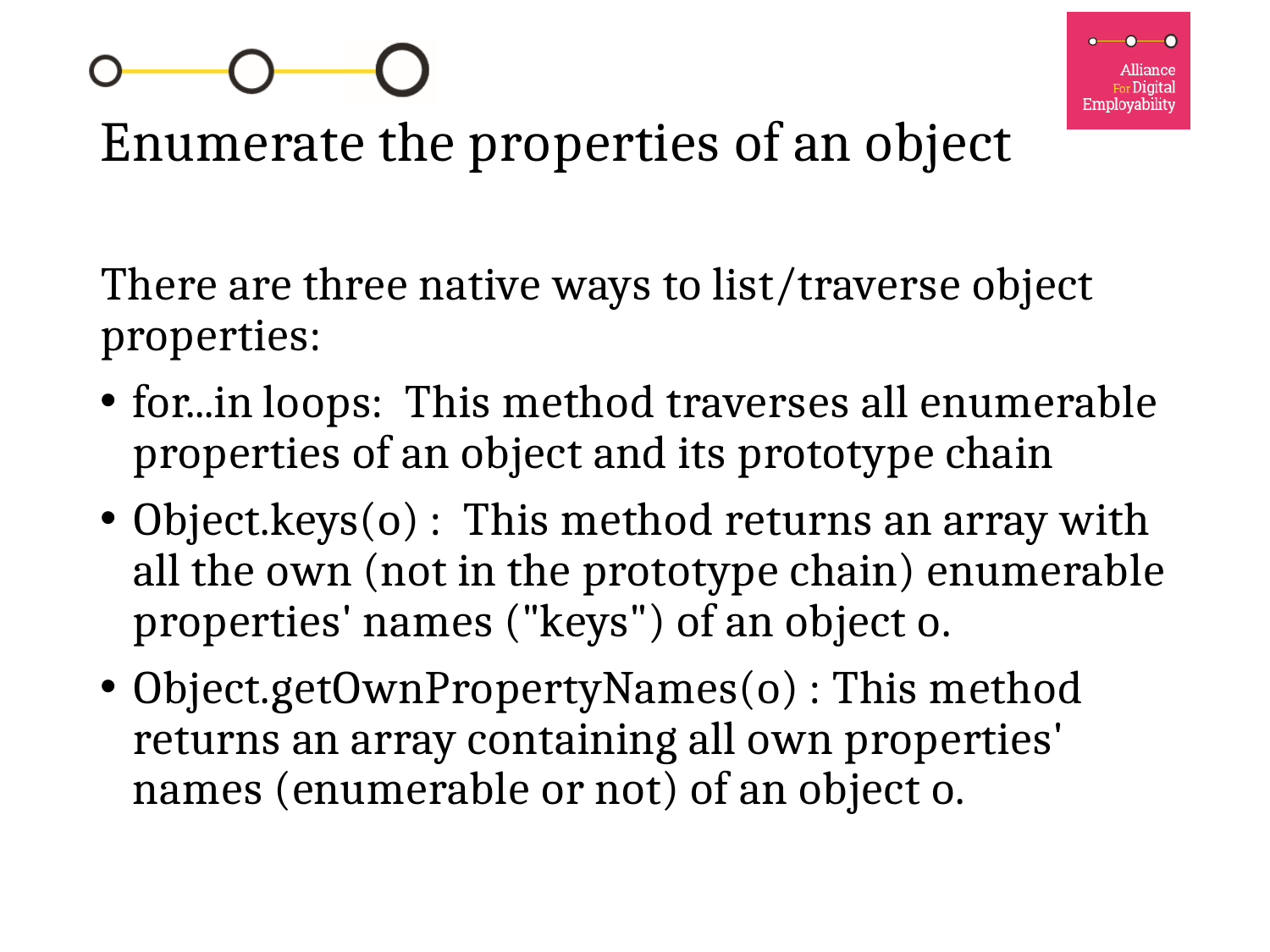

# Enumerate the properties of an object
There are three native ways to list/traverse object properties:
for...in loops:  This method traverses all enumerable properties of an object and its prototype chain
Object.keys(o) :  This method returns an array with all the own (not in the prototype chain) enumerable properties' names ("keys") of an object o.
Object.getOwnPropertyNames(o) : This method returns an array containing all own properties' names (enumerable or not) of an object o.